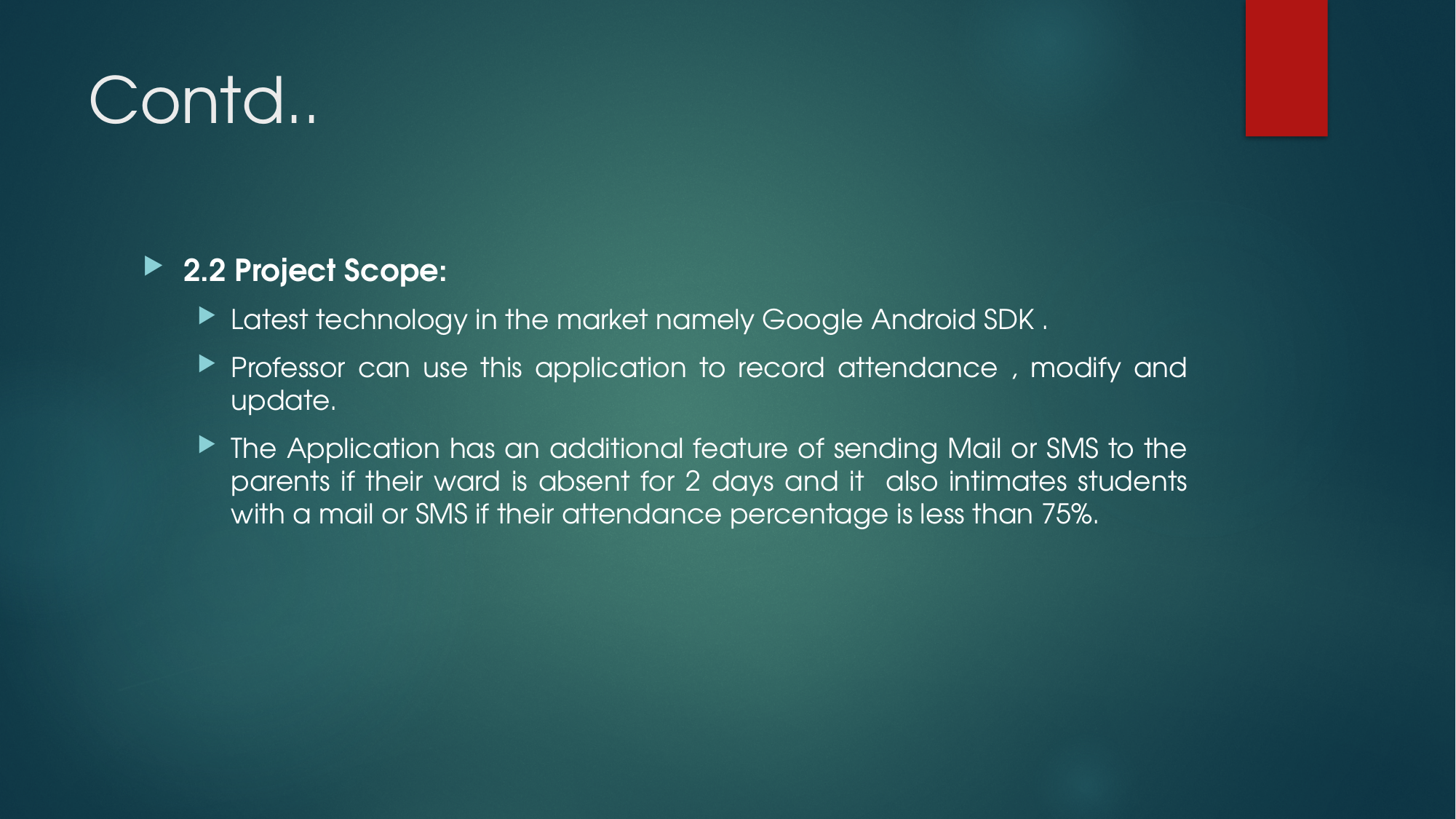

# Contd..
2.2 Project Scope:
Latest technology in the market namely Google Android SDK .
Professor can use this application to record attendance , modify and update.
The Application has an additional feature of sending Mail or SMS to the parents if their ward is absent for 2 days and it  also intimates students with a mail or SMS if their attendance percentage is less than 75%.